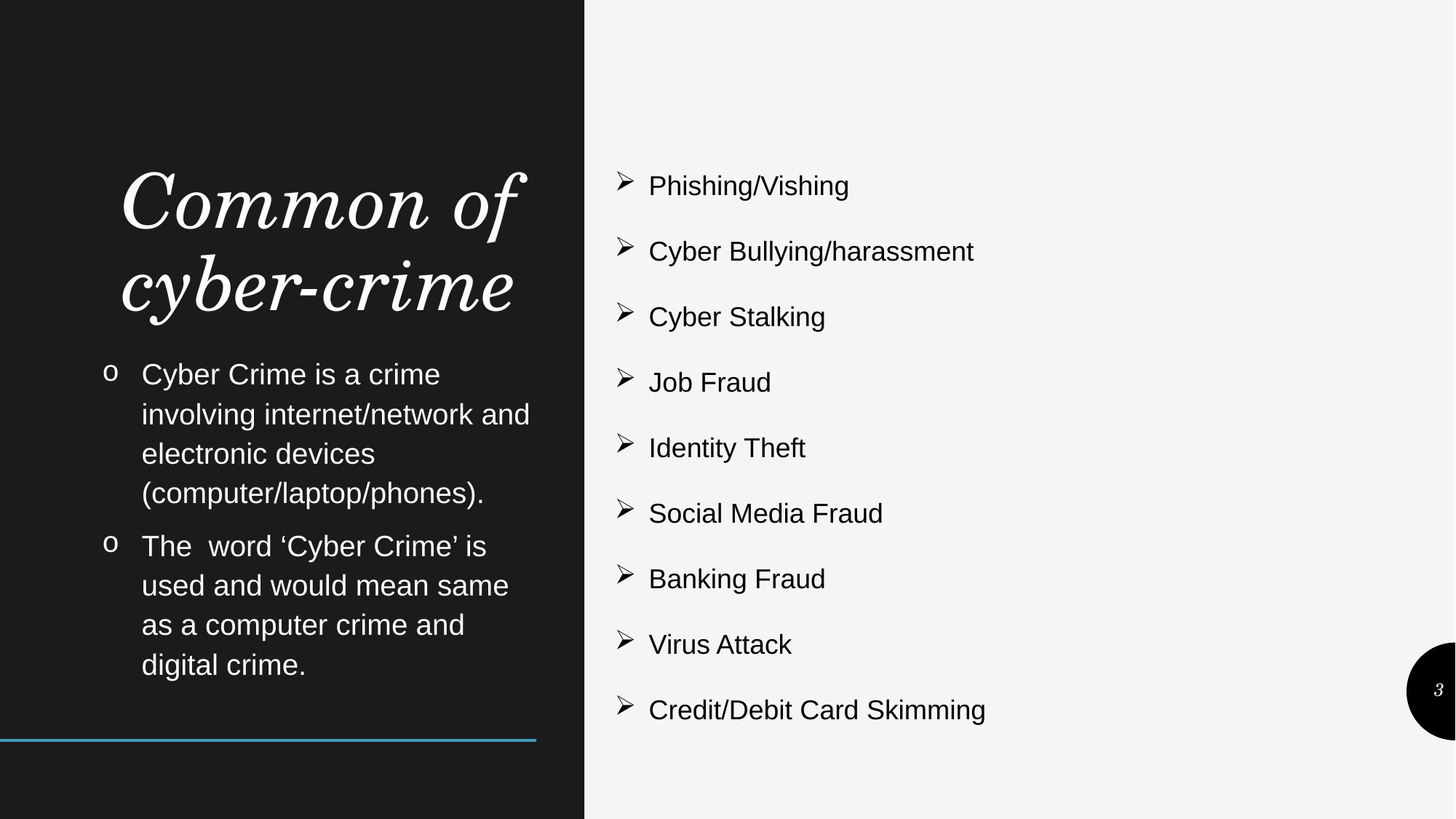

# Common of cyber-crime
Phishing/Vishing
Cyber Bullying/harassment
Cyber Stalking
Job Fraud
Identity Theft
Social Media Fraud
Banking Fraud
Virus Attack
Credit/Debit Card Skimming
Cyber Crime is a crime involving internet/network and electronic devices (computer/laptop/phones).
The  word ‘Cyber Crime’ is used and would mean same as a computer crime and digital crime.
3